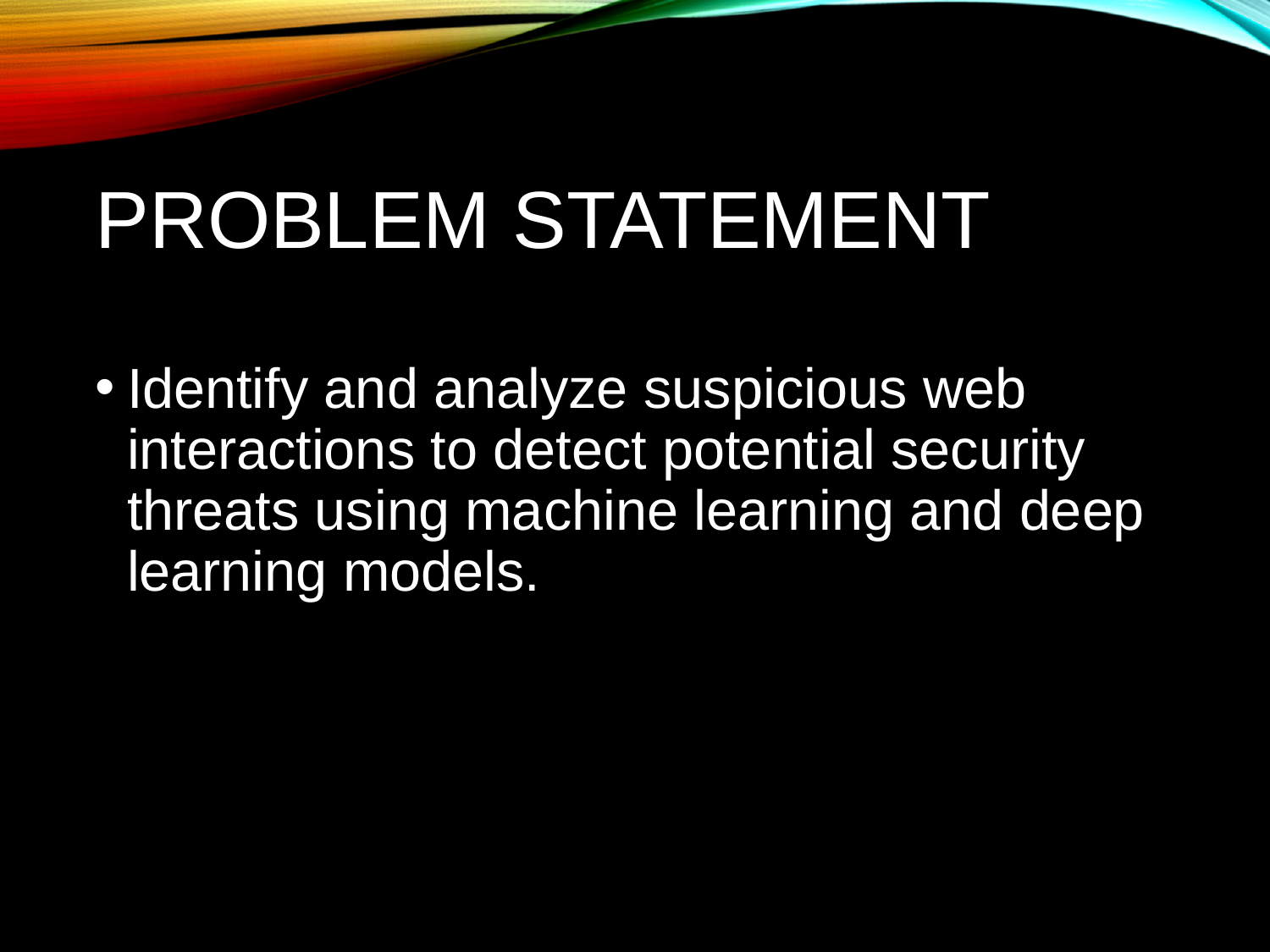

# Problem Statement
Identify and analyze suspicious web interactions to detect potential security threats using machine learning and deep learning models.